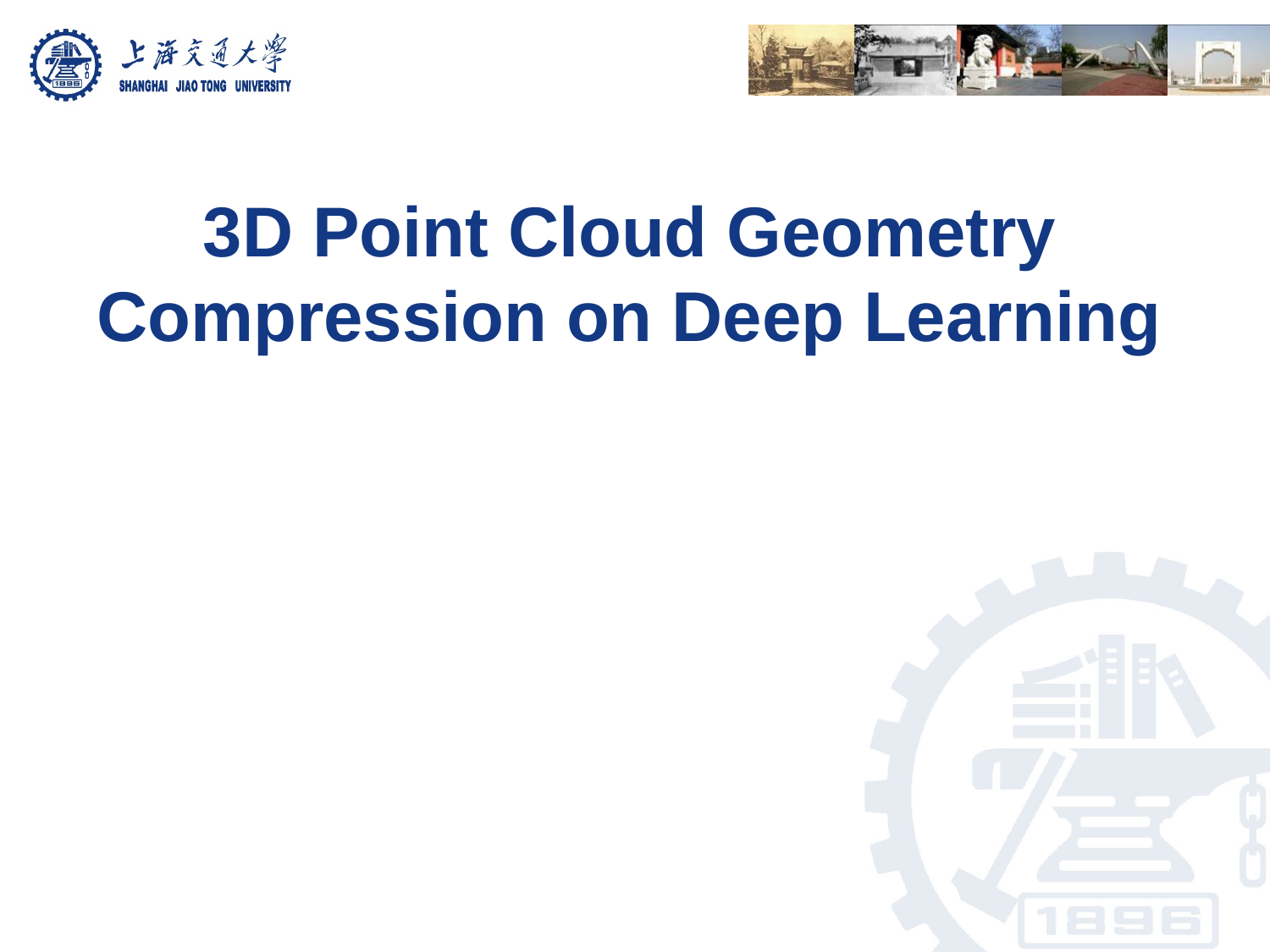

# 3D Point Cloud Geometry Compression on Deep Learning